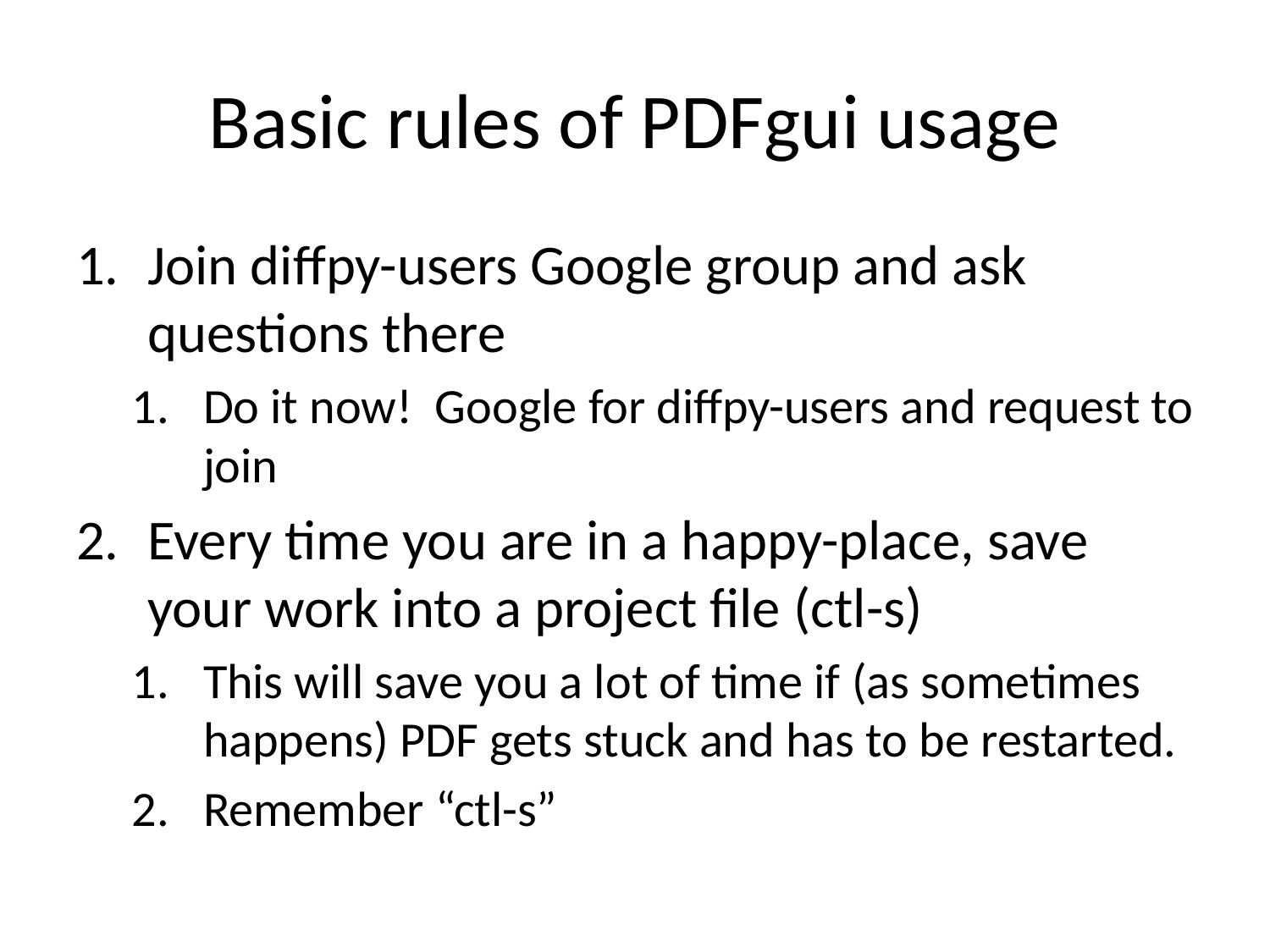

# Basic rules of PDFgui usage
Join diffpy-users Google group and ask questions there
Do it now!  Google for diffpy-users and request to join
Every time you are in a happy-place, save your work into a project file (ctl-s)
This will save you a lot of time if (as sometimes happens) PDF gets stuck and has to be restarted.
Remember “ctl-s”